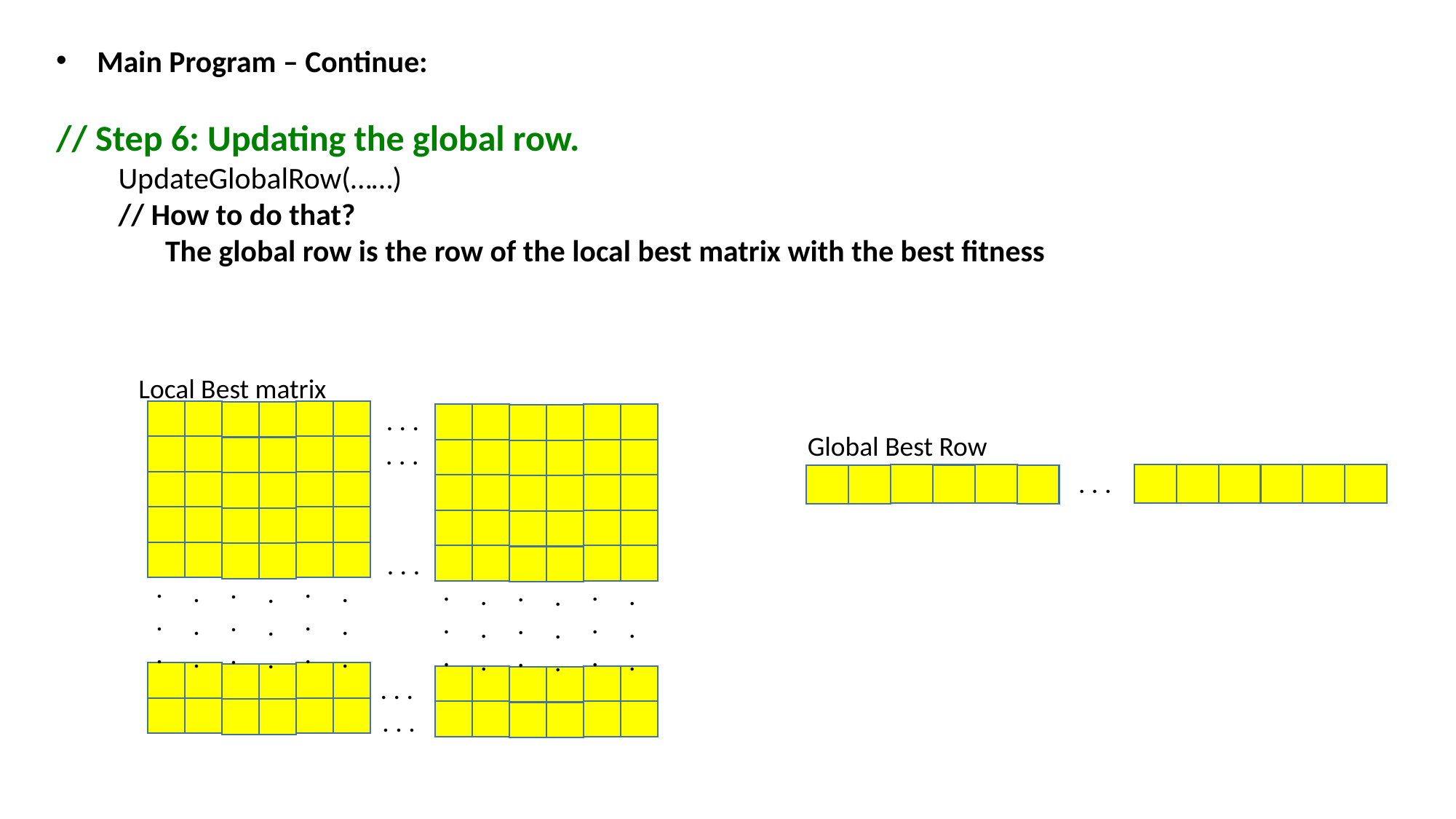

Main Program – Continue:

// Step 6: Updating the global row.
         UpdateGlobalRow(……)
         // How to do that?
	The global row is the row of the local best matrix with the best fitness
Local Best matrix
. . .

. . .

. . .

.
.
.
.
.
.
.
.
.
.
.
.
.
.
.
.
.
.
.
.
.
.
.
.
.
.
.
.
.
.
.
.
.
.
.
.

. . .

. . .

Global Best Row
. . .